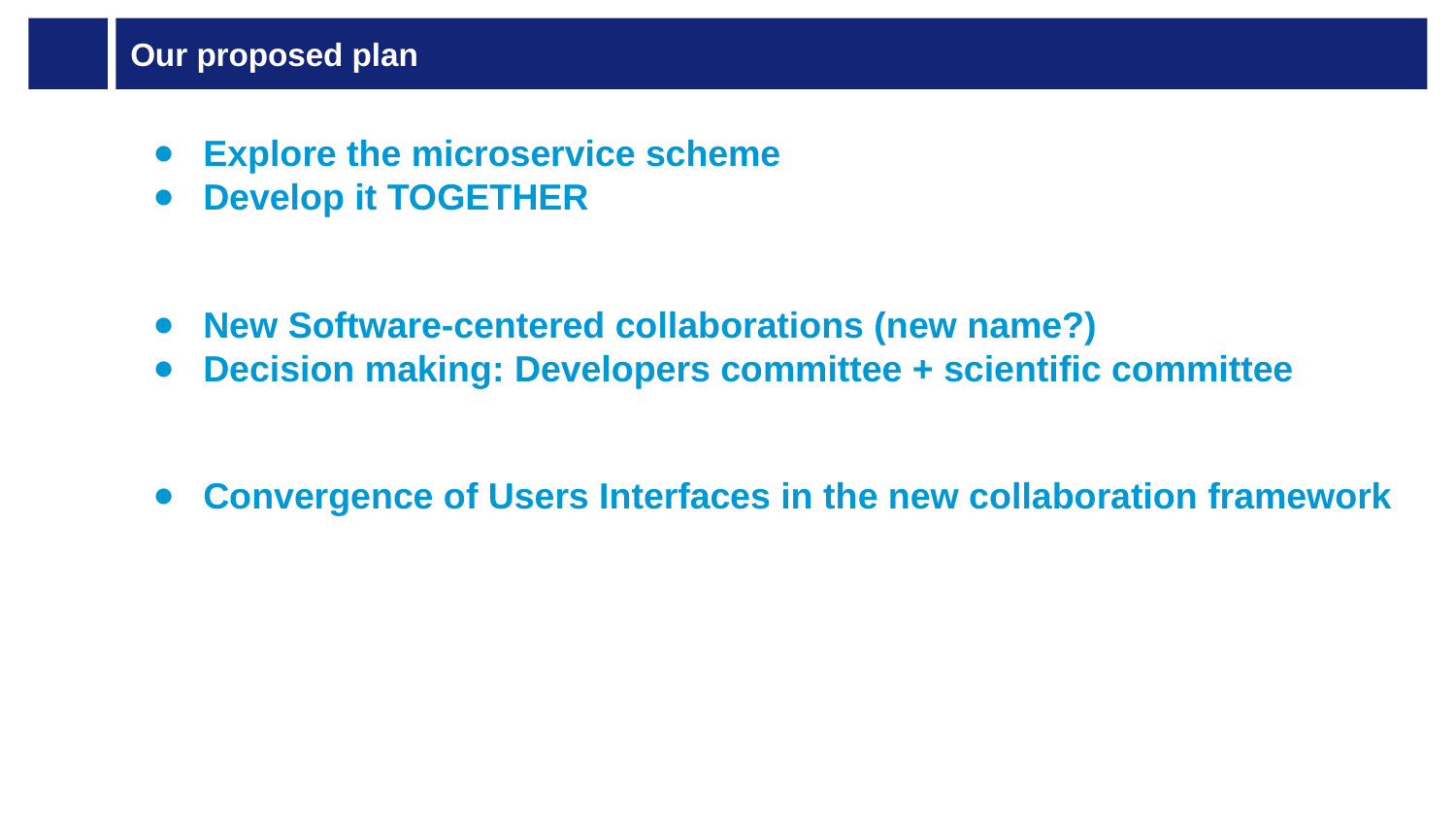

# Our proposed plan
Explore the microservice scheme
Develop it TOGETHER

New Software-centered collaborations (new name?)
Decision making: Developers committee + scientific committee

Convergence of Users Interfaces in the new collaboration framework